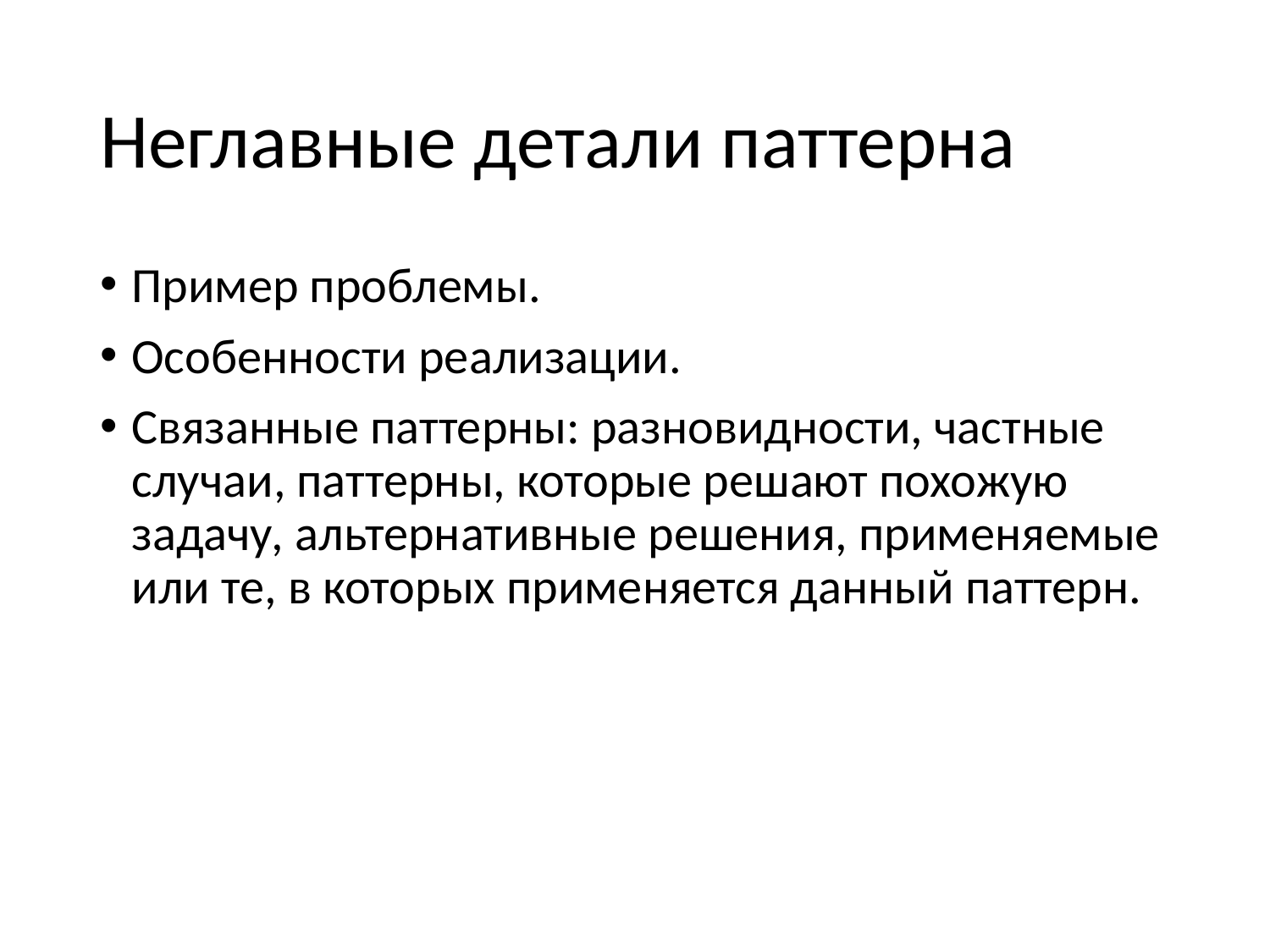

# Неглавные детали паттерна
Пример проблемы.
Особенности реализации.
Связанные паттерны: разновидности, частные случаи, паттерны, которые решают похожую задачу, альтернативные решения, применяемые или те, в которых применяется данный паттерн.